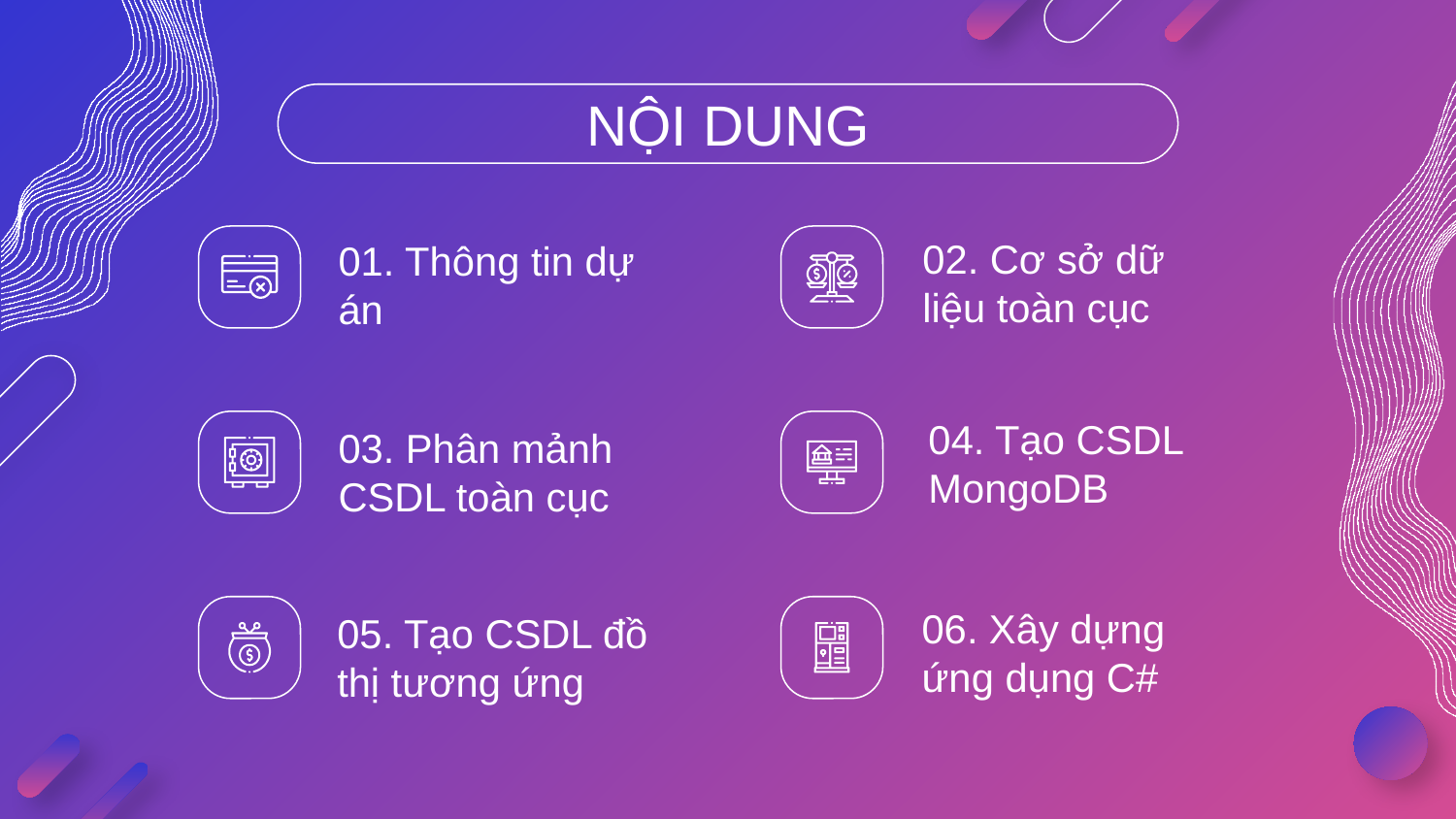

# NỘI DUNG
02. Cơ sở dữ liệu toàn cục

01. Thông tin dự án

04. Tạo CSDL MongoDB
03. Phân mảnh CSDL toàn cục

05. Tạo CSDL đồ thị tương ứng
06. Xây dựng ứng dụng C#